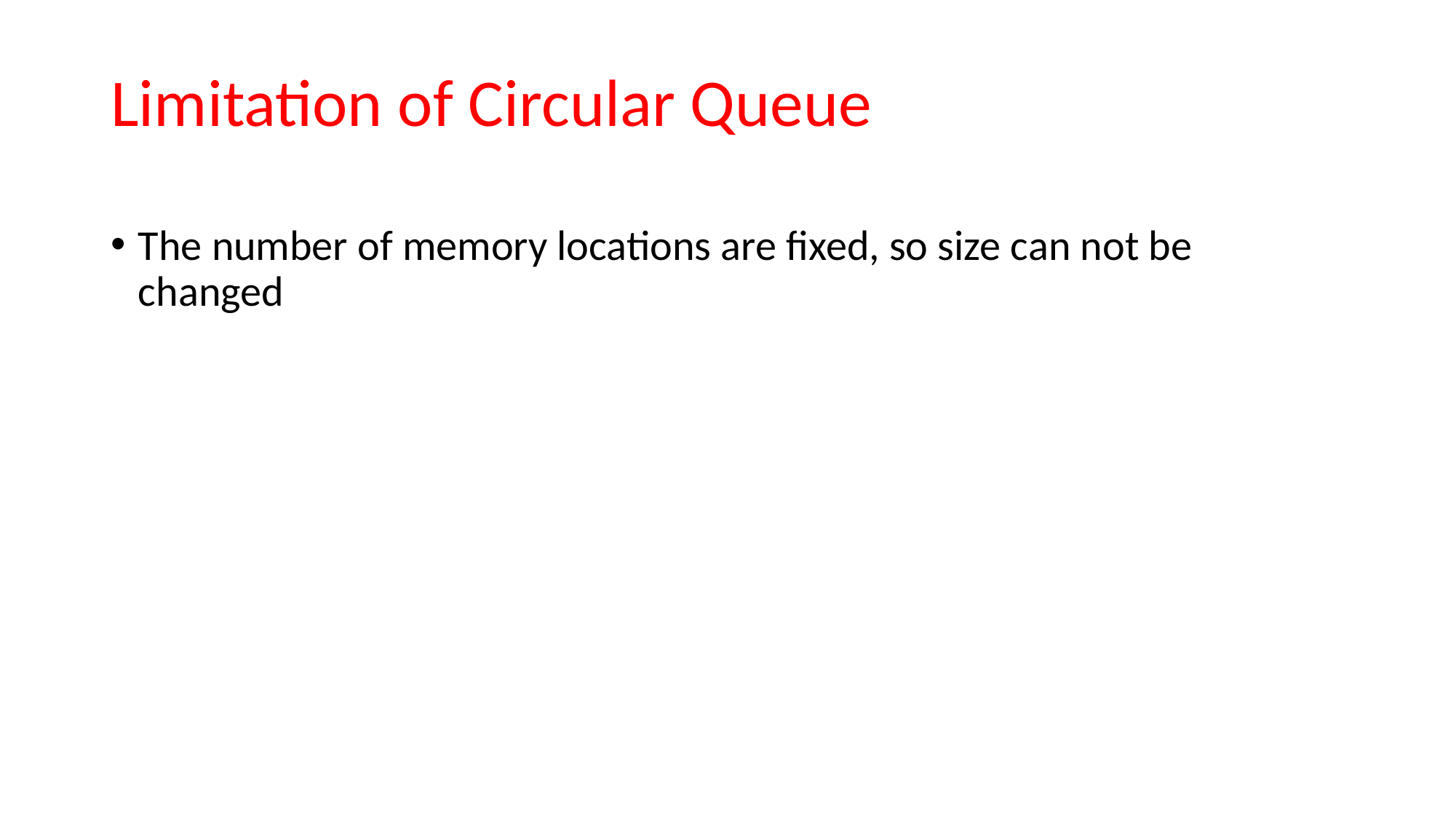

# Limitation of Circular Queue
The number of memory locations are fixed, so size can not be changed